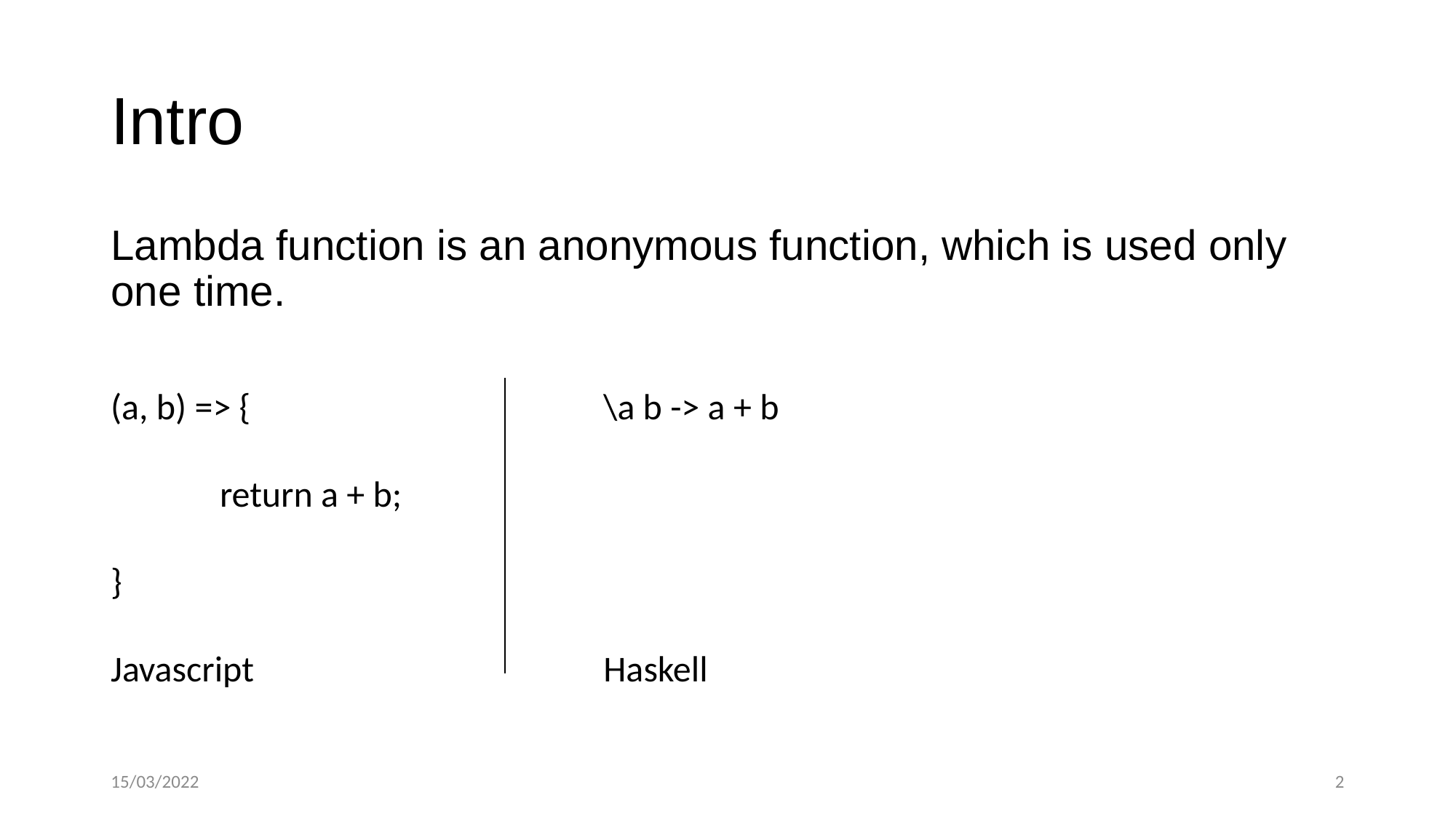

# Intro
Lambda function is an anonymous function, which is used only one time.

(a, b) => {

	return a + b;

}

Javascript
\a b -> a + b

Haskell
15/03/2022
2